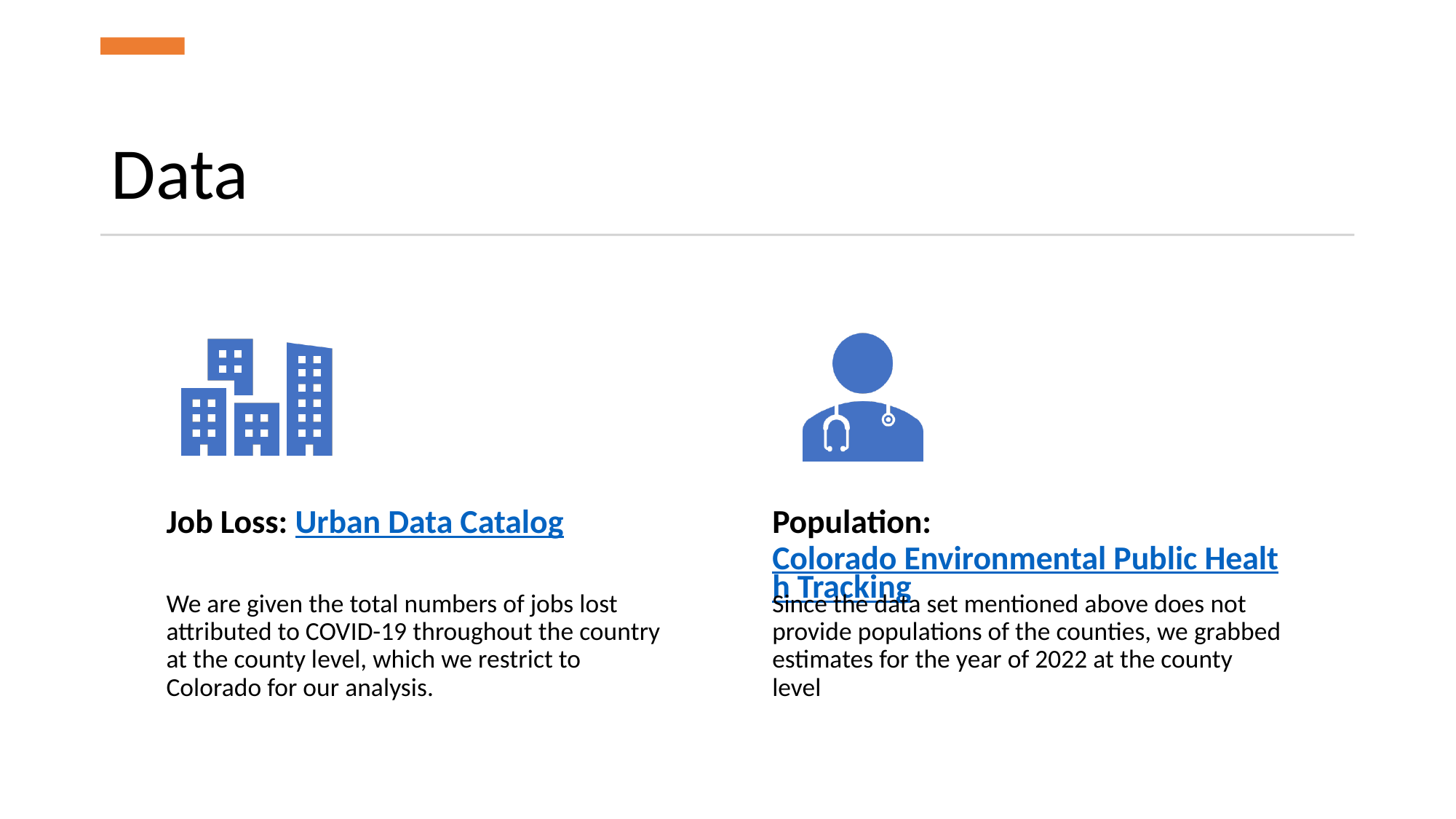

# Data

Job Loss: Urban Data Catalog
We are given the total numbers of jobs lost attributed to COVID-19 throughout the country at the county level, which we restrict to Colorado for our analysis.
Population: Colorado Environmental Public Health Tracking
Since the data set mentioned above does not provide populations of the counties, we grabbed estimates for the year of 2022 at the county level